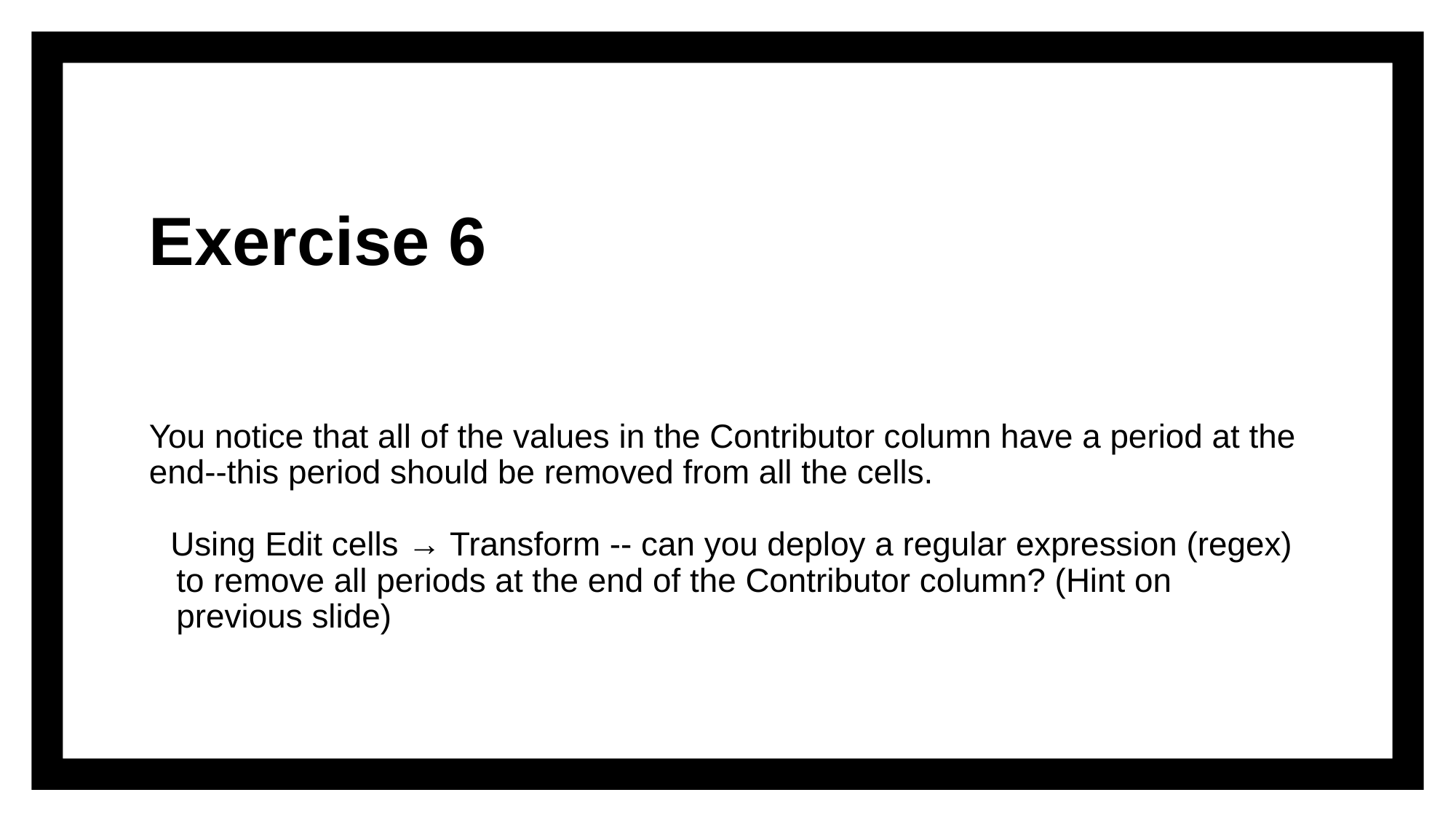

# Exercise 6

You notice that all of the values in the Contributor column have a period at the end--this period should be removed from all the cells.

Using Edit cells → Transform -- can you deploy a regular expression (regex) to remove all periods at the end of the Contributor column? (Hint on previous slide)